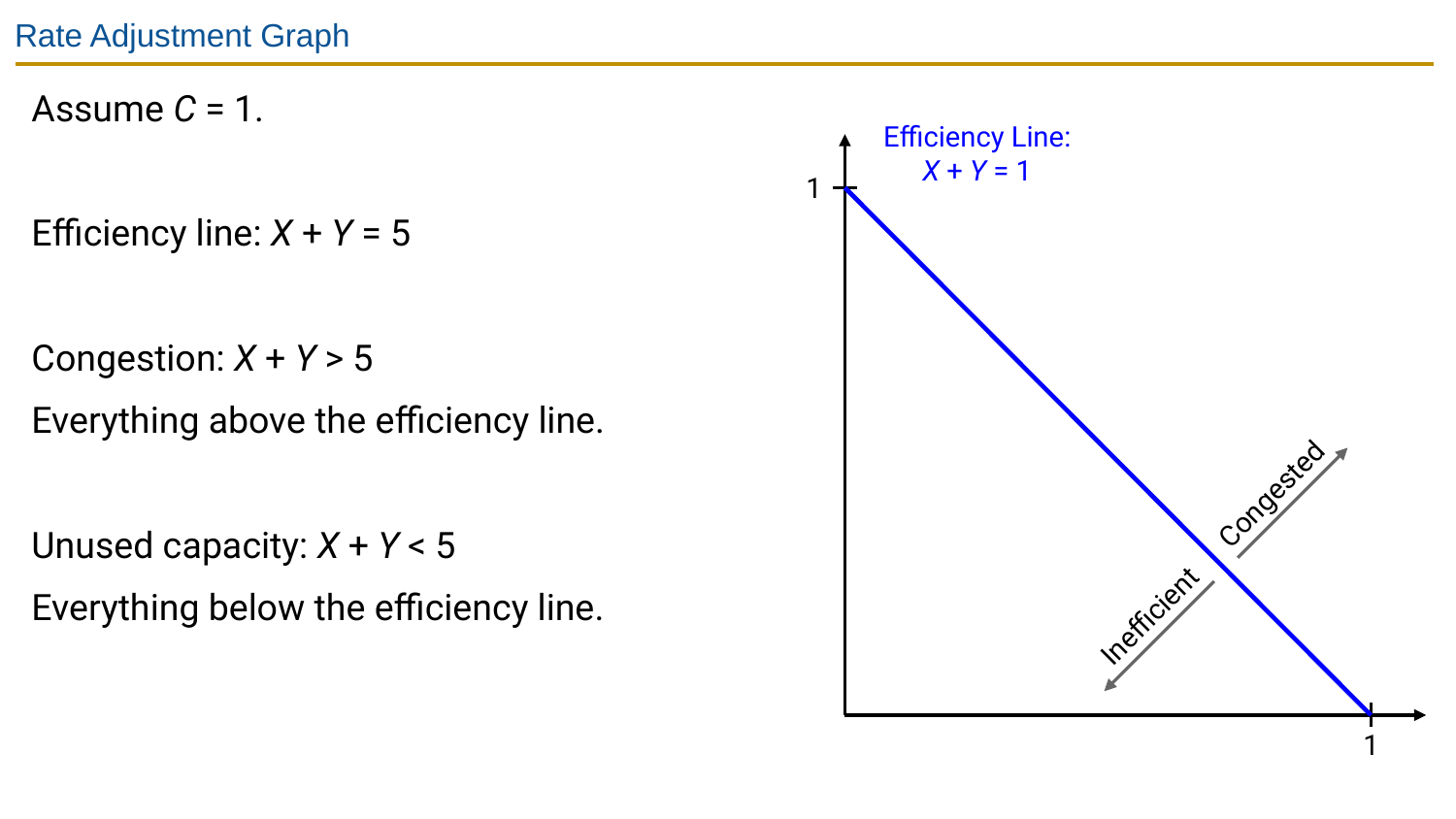

# Rate Adjustment Graph
Assume C = 1.

Efficiency line: X + Y = 5

Congestion: X + Y > 5
Everything above the efficiency line.

Unused capacity: X + Y < 5
Everything below the efficiency line.
Efficiency Line:
X + Y = 1
1
Congested
Inefficient
1